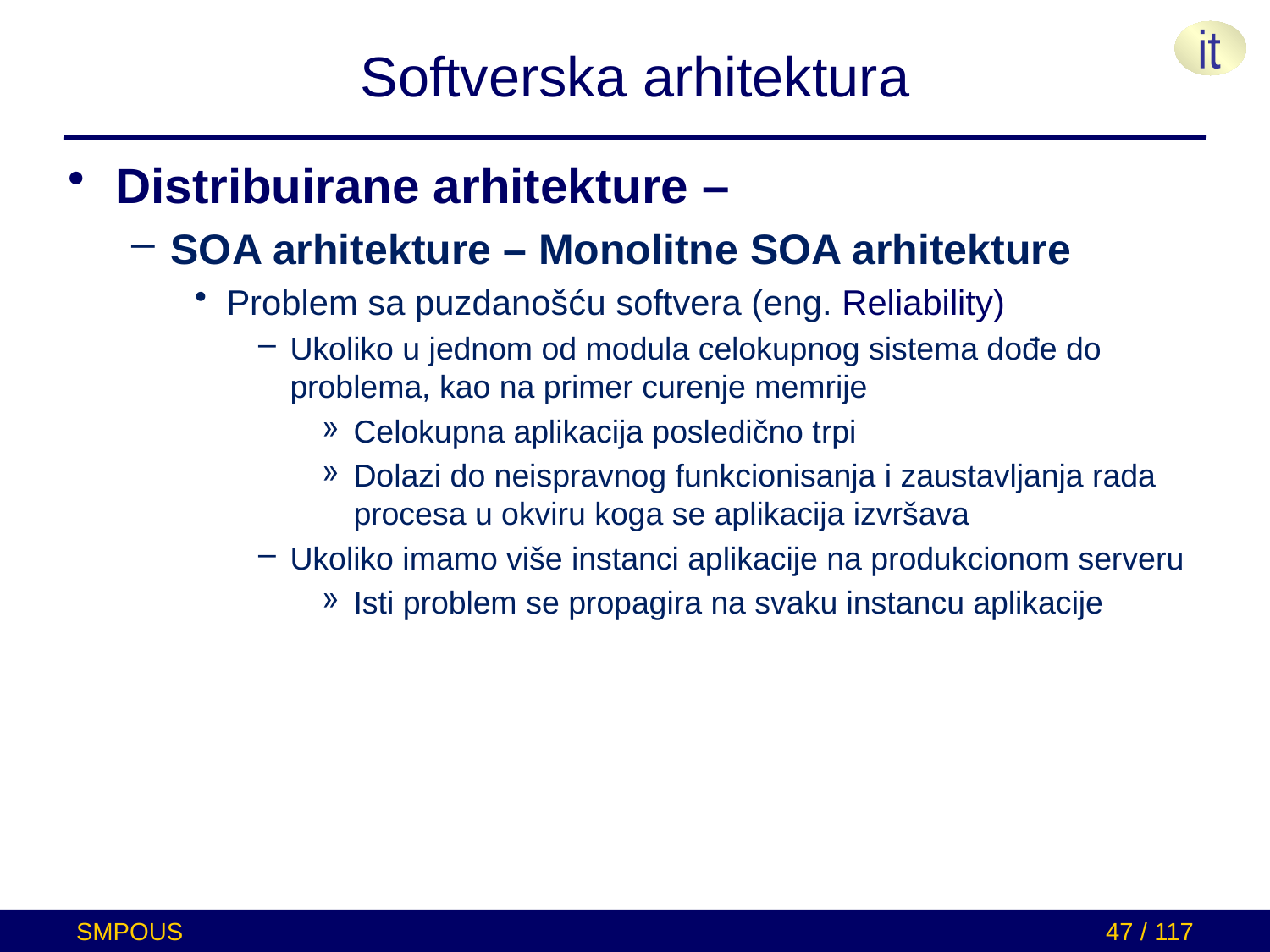

# Softverska arhitektura
Distribuirane arhitekture –
SOA arhitekture – Monolitne SOA arhitekture
Problem sa puzdanošću softvera (eng. Reliability)
Ukoliko u jednom od modula celokupnog sistema dođe do problema, kao na primer curenje memrije
Celokupna aplikacija posledično trpi
Dolazi do neispravnog funkcionisanja i zaustavljanja rada procesa u okviru koga se aplikacija izvršava
Ukoliko imamo više instanci aplikacije na produkcionom serveru
Isti problem se propagira na svaku instancu aplikacije
SMPOUS
47 / 117